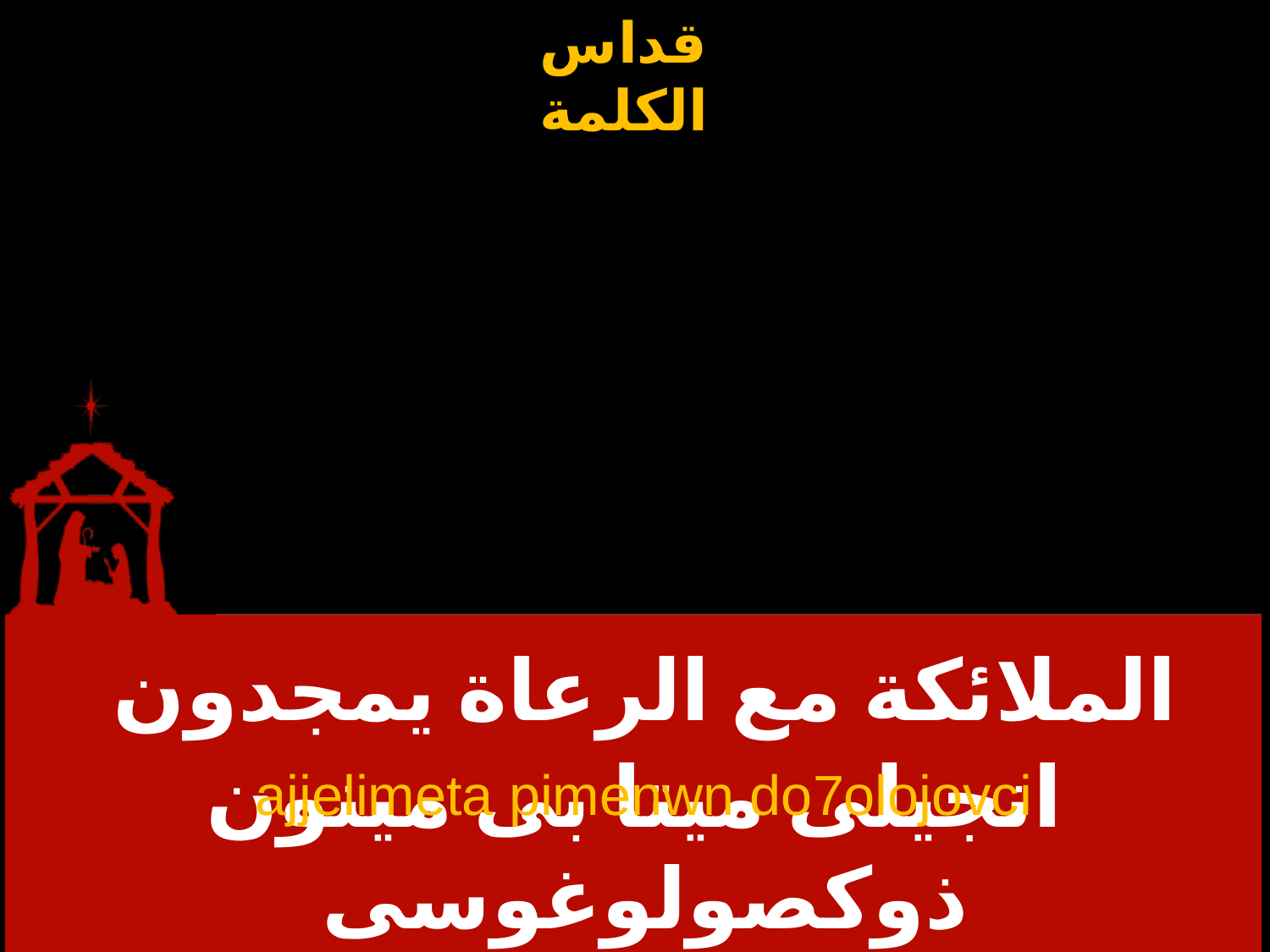

# الملائكة مع الرعاة يمجدون
ajjelimeta pimenwn do7olojovci
انجيلى ميتا بى مينون ذوكصولوغوسى